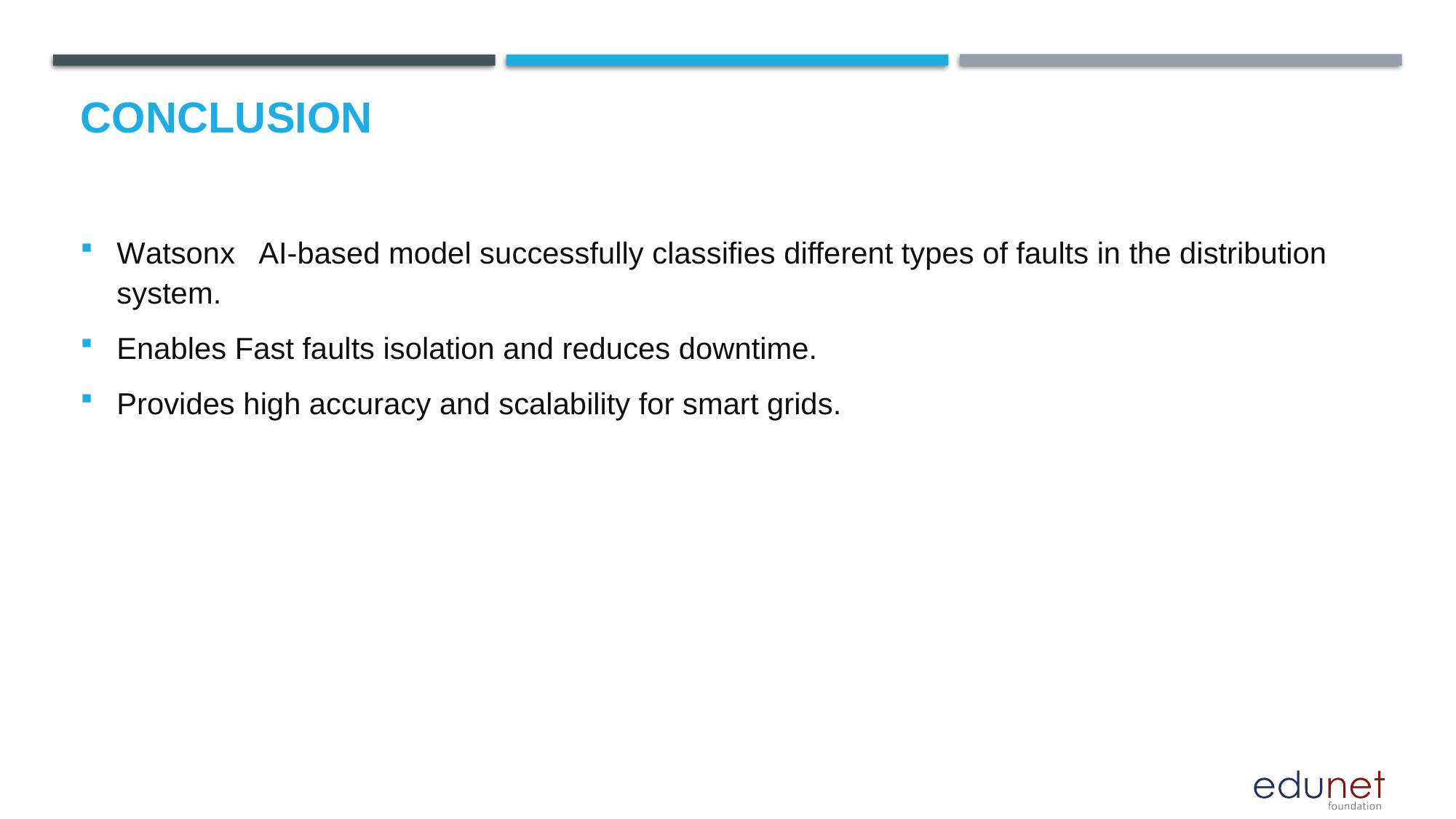

Watsonx   AI-based model successfully classifies different types of faults in the distribution system.
Enables Fast faults isolation and reduces downtime.
Provides high accuracy and scalability for smart grids.
# Conclusion